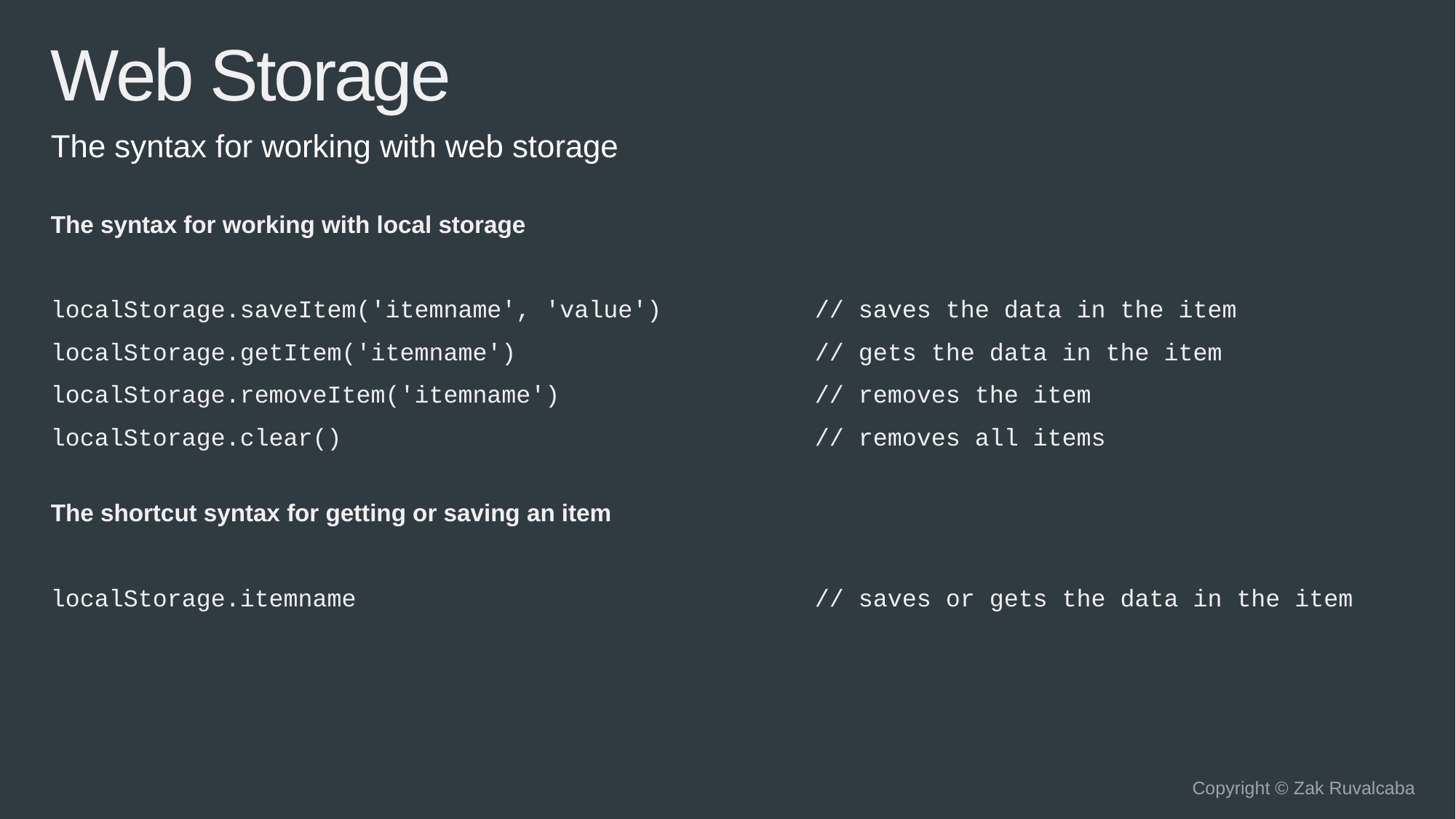

# Web Storage
The syntax for working with web storage
The syntax for working with local storage

localStorage.saveItem('itemname', 'value')   	// saves the data in the item
localStorage.getItem('itemname')             	// gets the data in the item
localStorage.removeItem('itemname')          	// removes the item
localStorage.clear()                         	// removes all items
The shortcut syntax for getting or saving an item

localStorage.itemname                			// saves or gets the data in the item